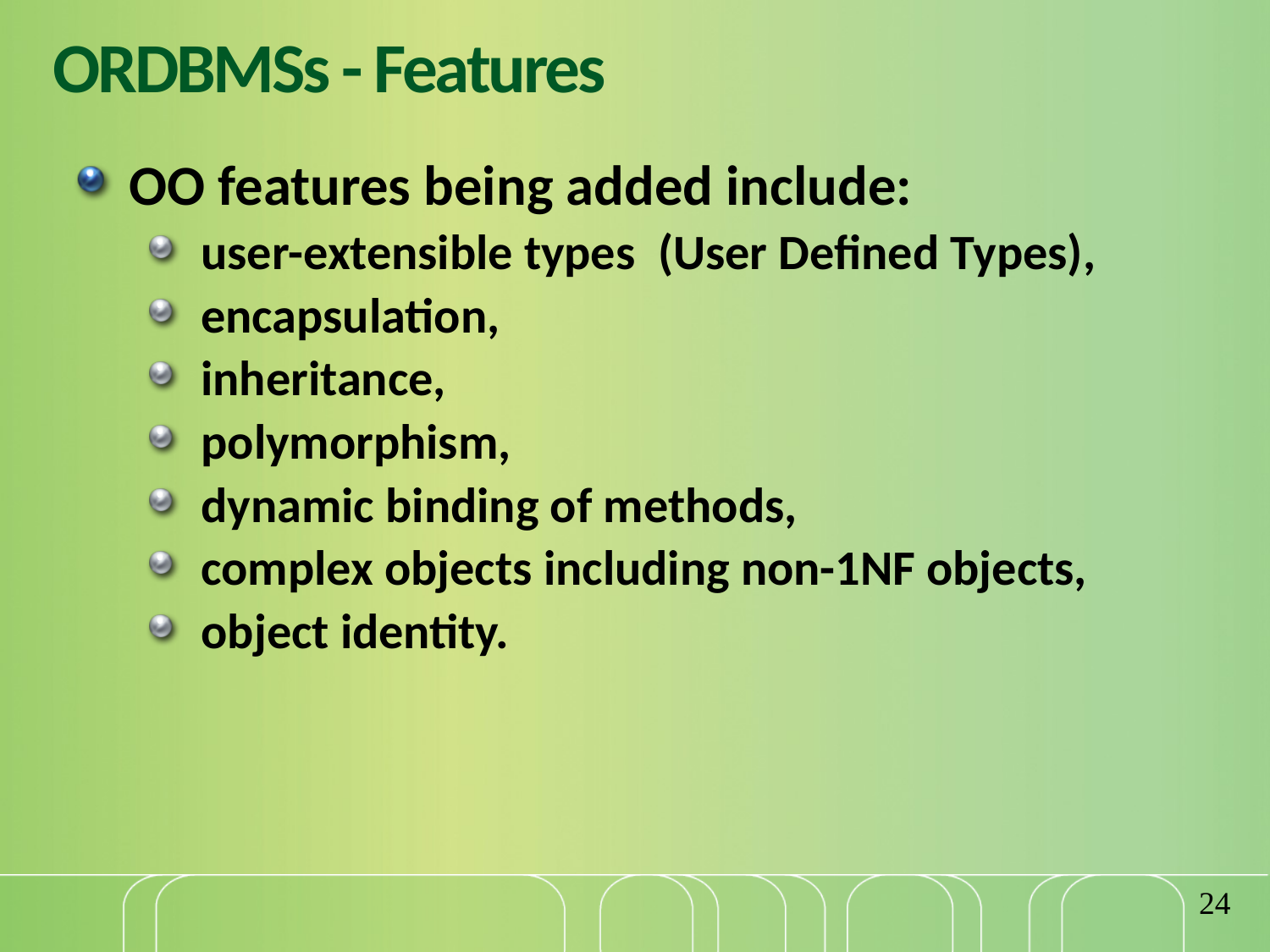

# ORDBMSs - Features
OO features being added include:
user-extensible types  (User Defined Types),
encapsulation,
inheritance,
polymorphism,
dynamic binding of methods,
complex objects including non-1NF objects,
object identity.
24